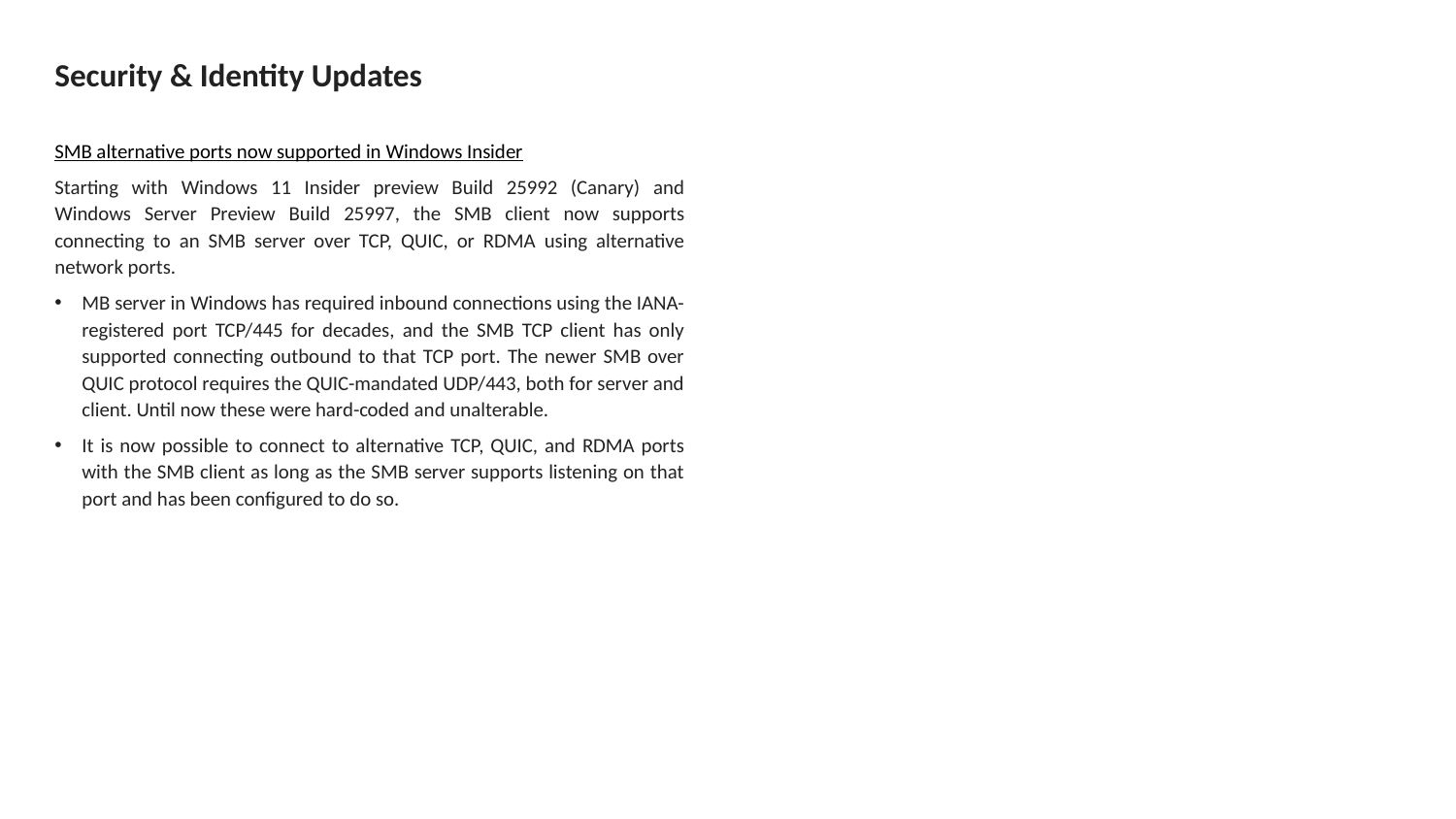

# Security & Identity Updates
SMB alternative ports now supported in Windows Insider
Starting with Windows 11 Insider preview Build 25992 (Canary) and Windows Server Preview Build 25997, the SMB client now supports connecting to an SMB server over TCP, QUIC, or RDMA using alternative network ports.
MB server in Windows has required inbound connections using the IANA-registered port TCP/445 for decades, and the SMB TCP client has only supported connecting outbound to that TCP port. The newer SMB over QUIC protocol requires the QUIC-mandated UDP/443, both for server and client. Until now these were hard-coded and unalterable.
It is now possible to connect to alternative TCP, QUIC, and RDMA ports with the SMB client as long as the SMB server supports listening on that port and has been configured to do so.